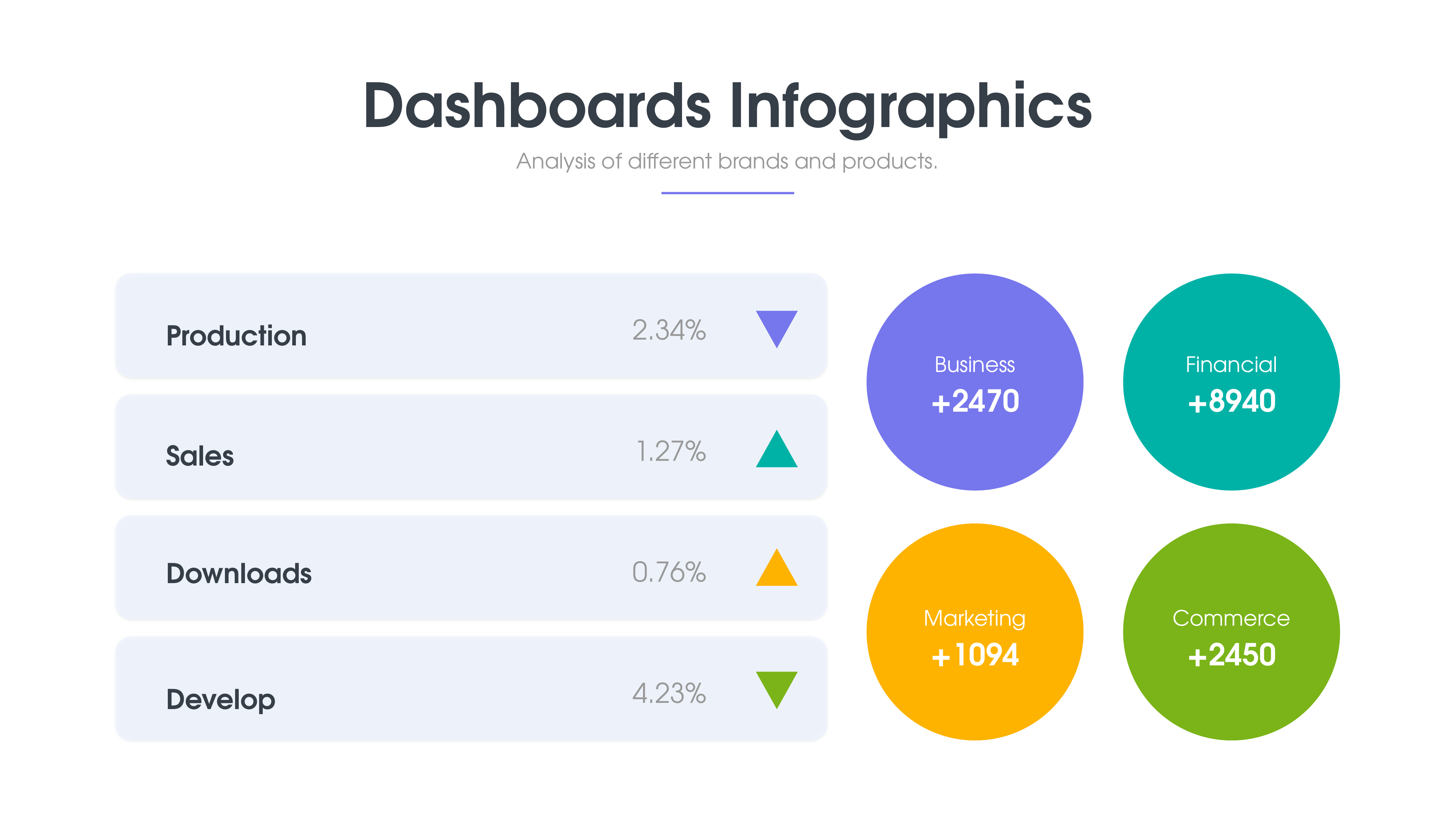

Dashboards Infographics
Analysis of different brands and products.

Business
+2470
Financial
+8940

Marketing
+1094
Commerce
+2450
Production
Sales
Downloads
Develop
2.34%
1.27%
0.76%
4.23%